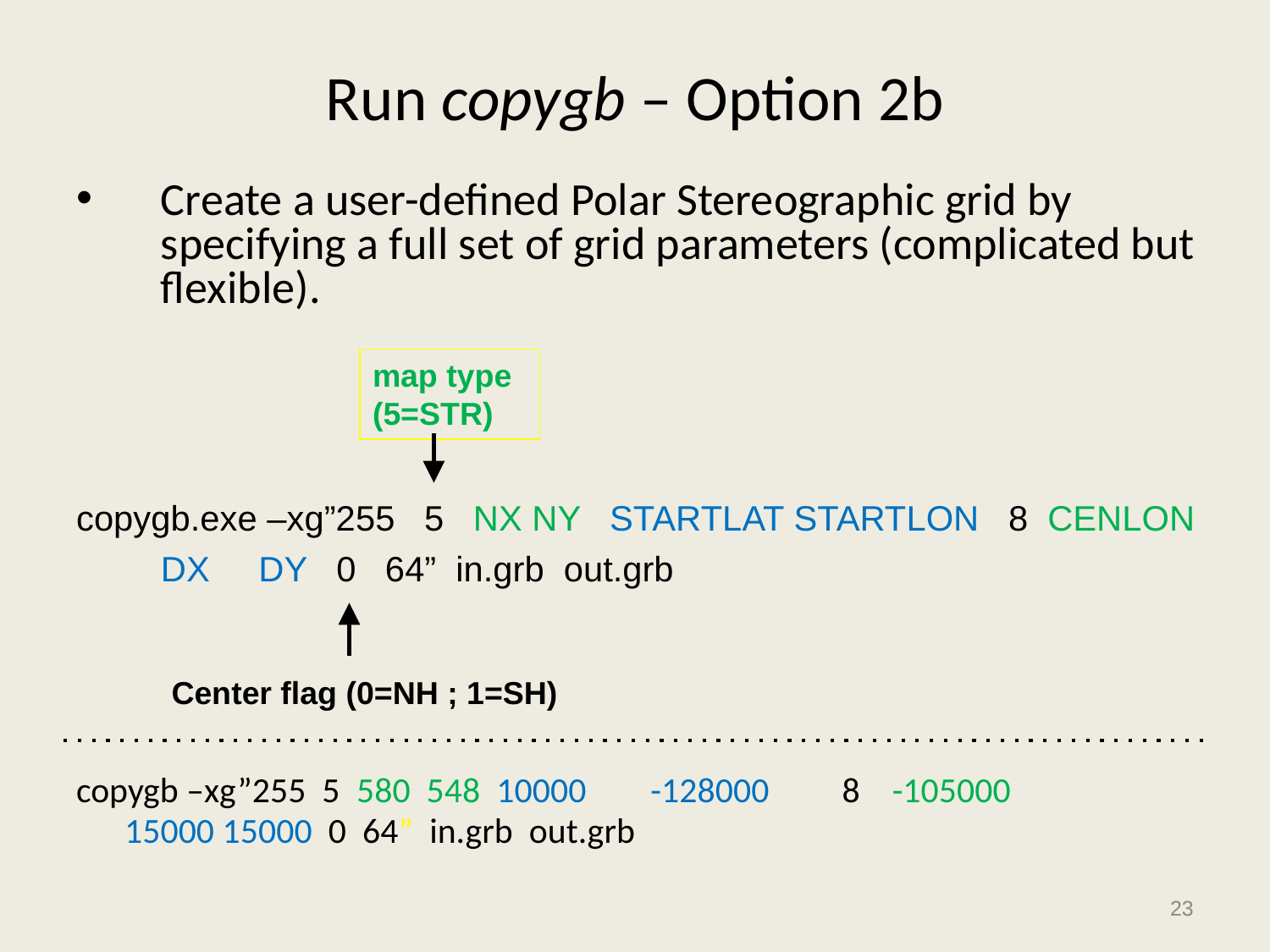

# Run copygb – Option 2b

Create a user-defined Polar Stereographic grid by specifying a full set of grid parameters (complicated but flexible).

copygb.exe –xg”255   5   NX NY   STARTLAT STARTLON   8  CENLON DX     DY   0   64”  in.grb  out.grb

copygb –xg”255  5  580  548  10000        -128000         8    -105000
      15000 15000  0  64”  in.grb  out.grb

map type
(5=STR)
Center flag (0=NH ; 1=SH)
23